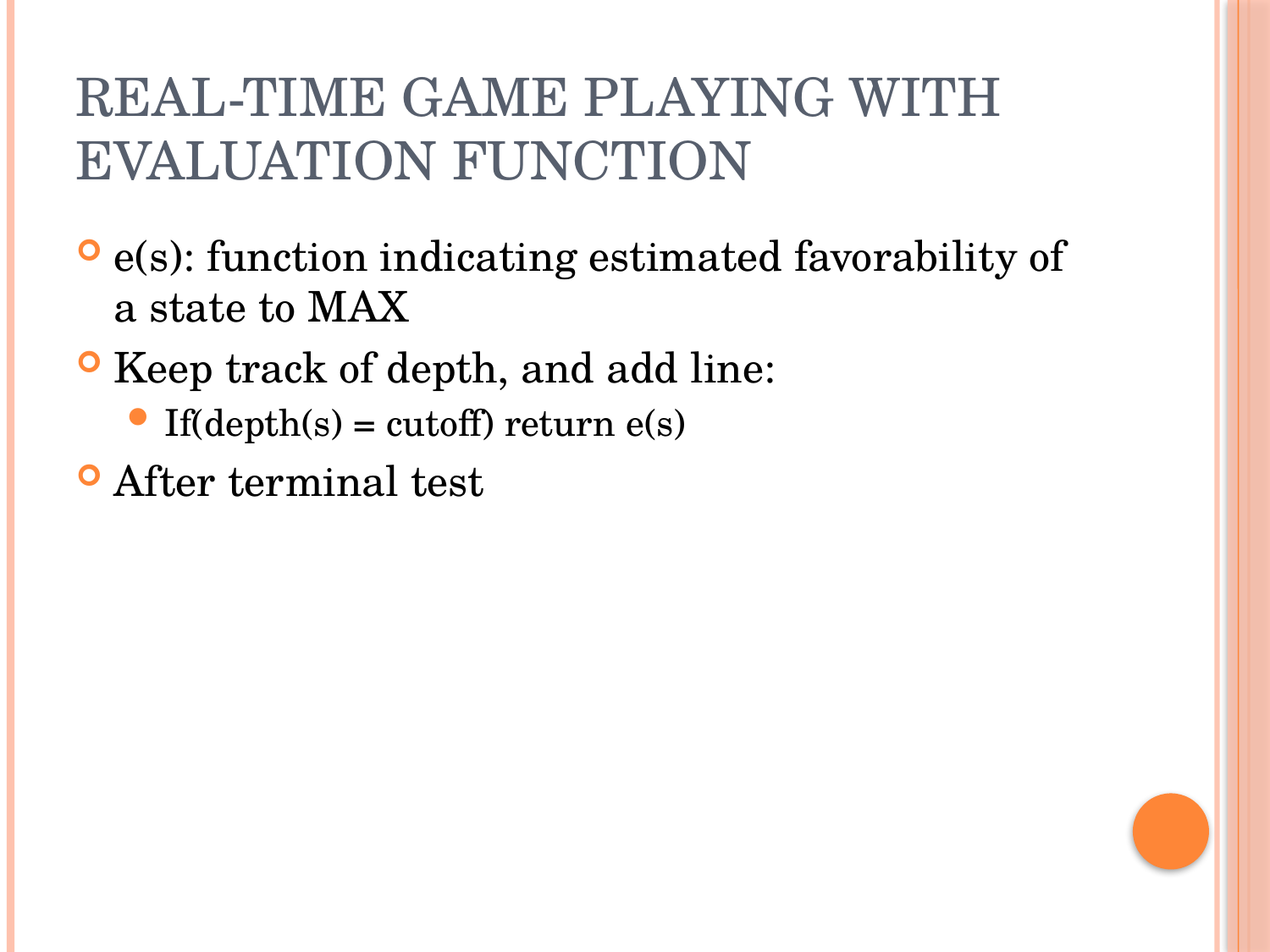

# Real-Time Game Playing with Evaluation Function
e(s): function indicating estimated favorability of a state to MAX
Keep track of depth, and add line:
If(depth(s) = cutoff) return e(s)
After terminal test